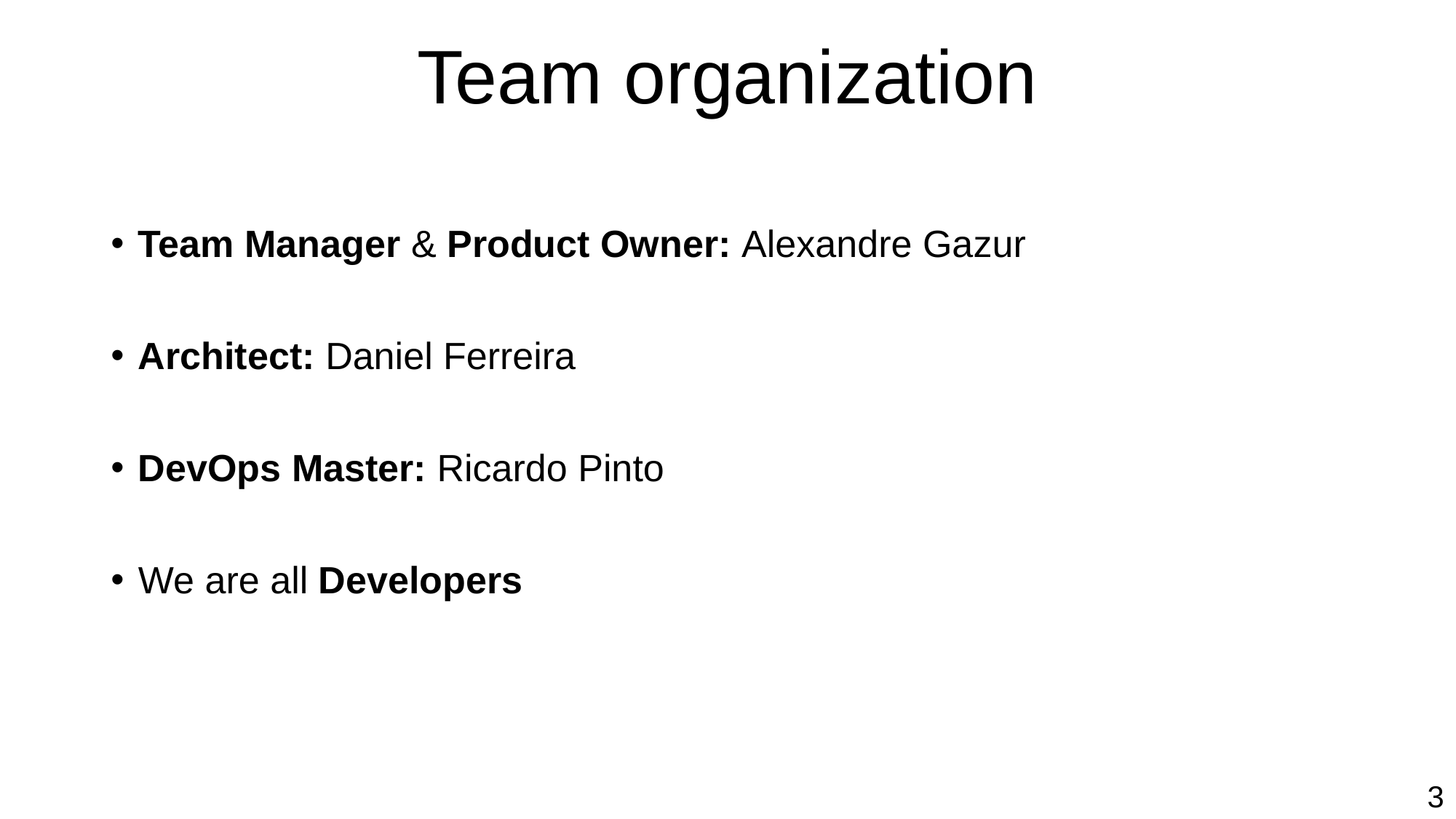

# Team organization

Team Manager & Product Owner: Alexandre Gazur

Architect: Daniel Ferreira

DevOps Master: Ricardo Pinto

We are all Developers

3